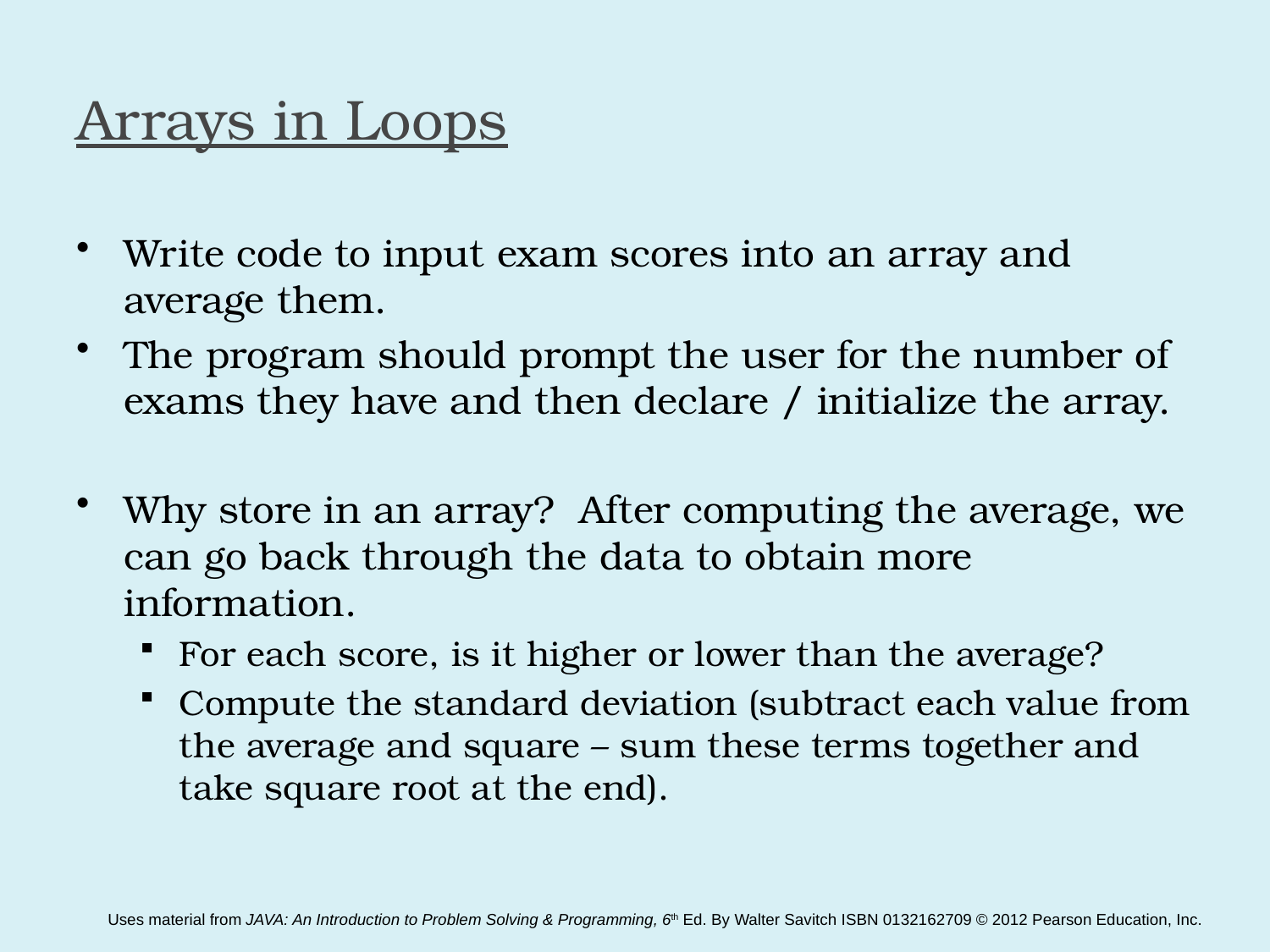

# Arrays in Loops
Write code to input exam scores into an array and average them.
The program should prompt the user for the number of exams they have and then declare / initialize the array.

Why store in an array?  After computing the average, we can go back through the data to obtain more information.
For each score, is it higher or lower than the average?
Compute the standard deviation (subtract each value from the average and square – sum these terms together and take square root at the end).